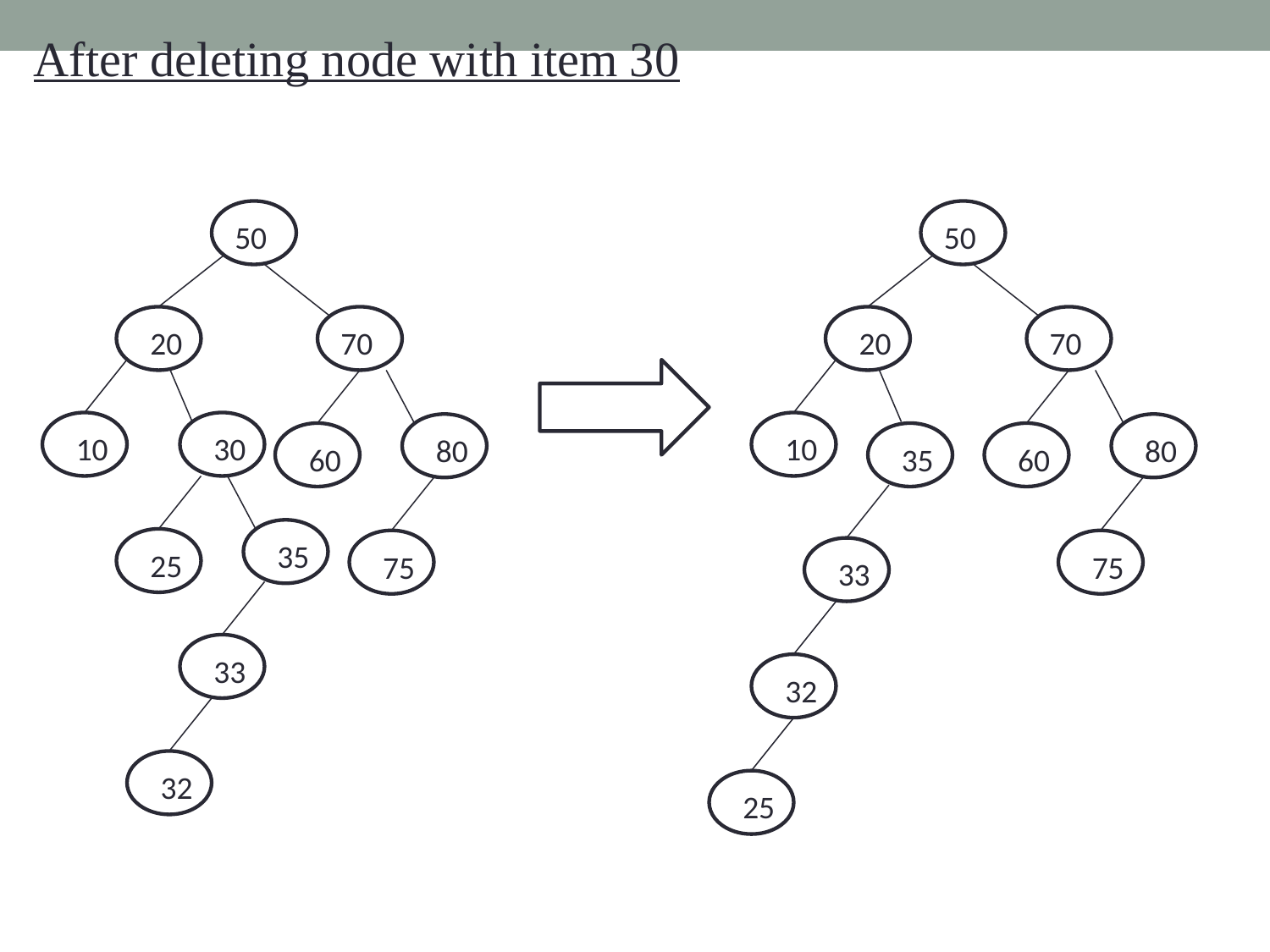

After deleting node with item 30

50
50

20
70
20
70

10
30

10

80
80
60
35
60

35

25
75
75
33

33

32

32

25